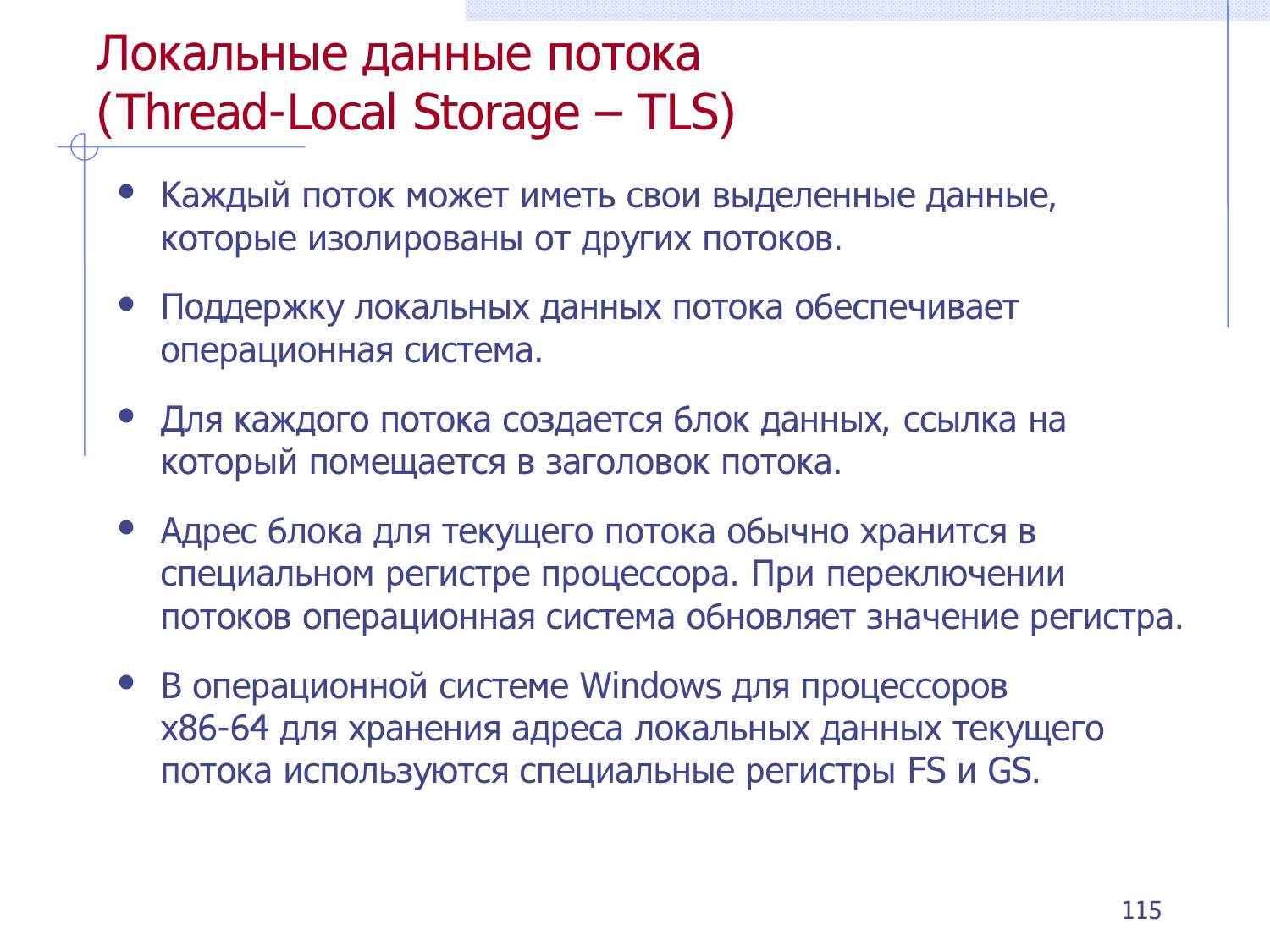

# Локальные данные потока (Thread-Local Storage – TLS)
Каждый поток может иметь свои выделенные данные, которые изолированы от других потоков.
Поддержку локальных данных потока обеспечивает операционная система.
Для каждого потока создается блок данных, ссылка на который помещается в заголовок потока.
Адрес блока для текущего потока обычно хранится в специальном регистре процессора. При переключении потоков операционная система обновляет значение регистра.
В операционной системе Windows для процессоров
x86-64 для хранения адреса локальных данных текущего потока используются специальные регистры FS и GS.

115